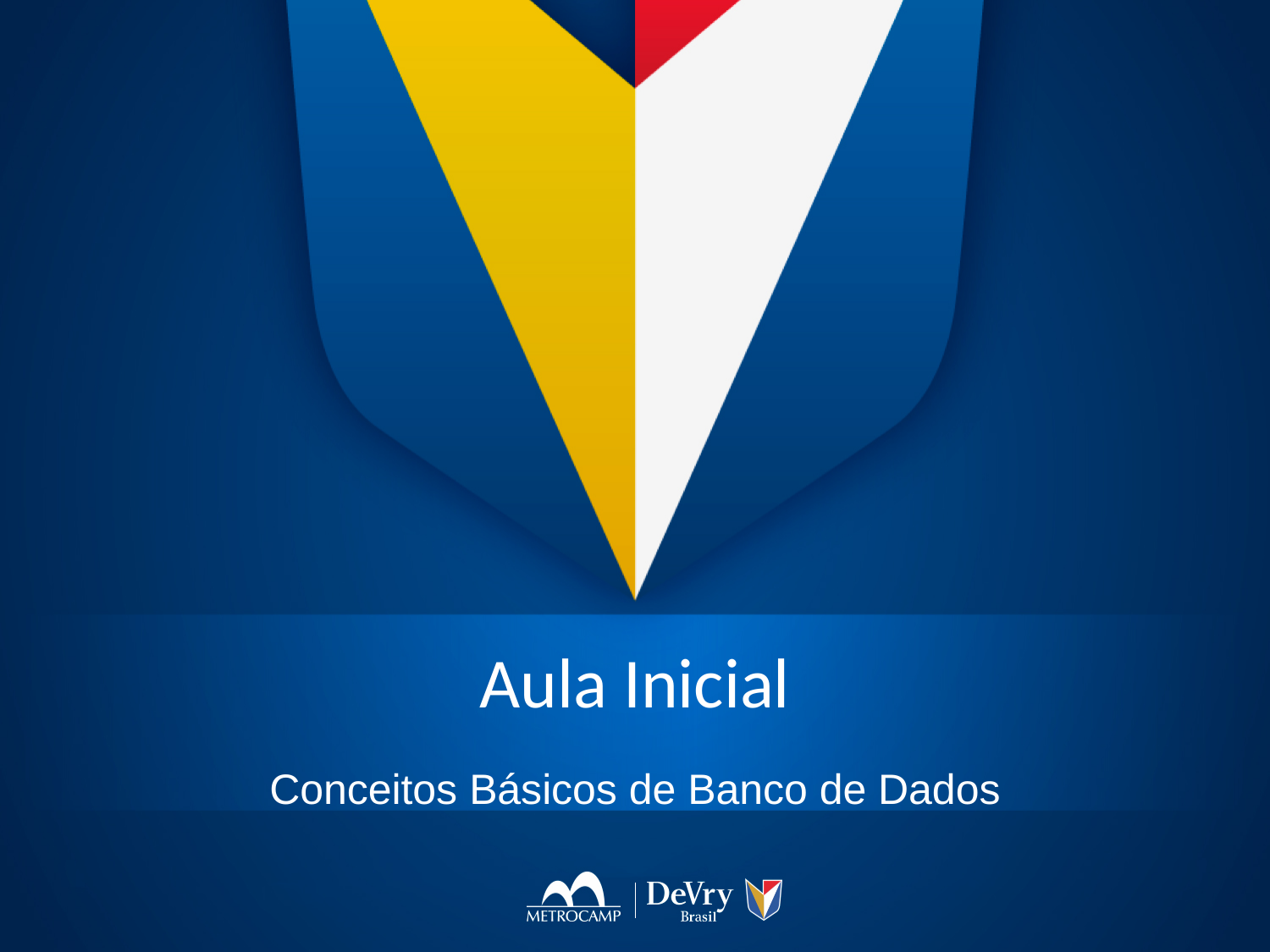

# Aula Inicial
Conceitos Básicos de Banco de Dados